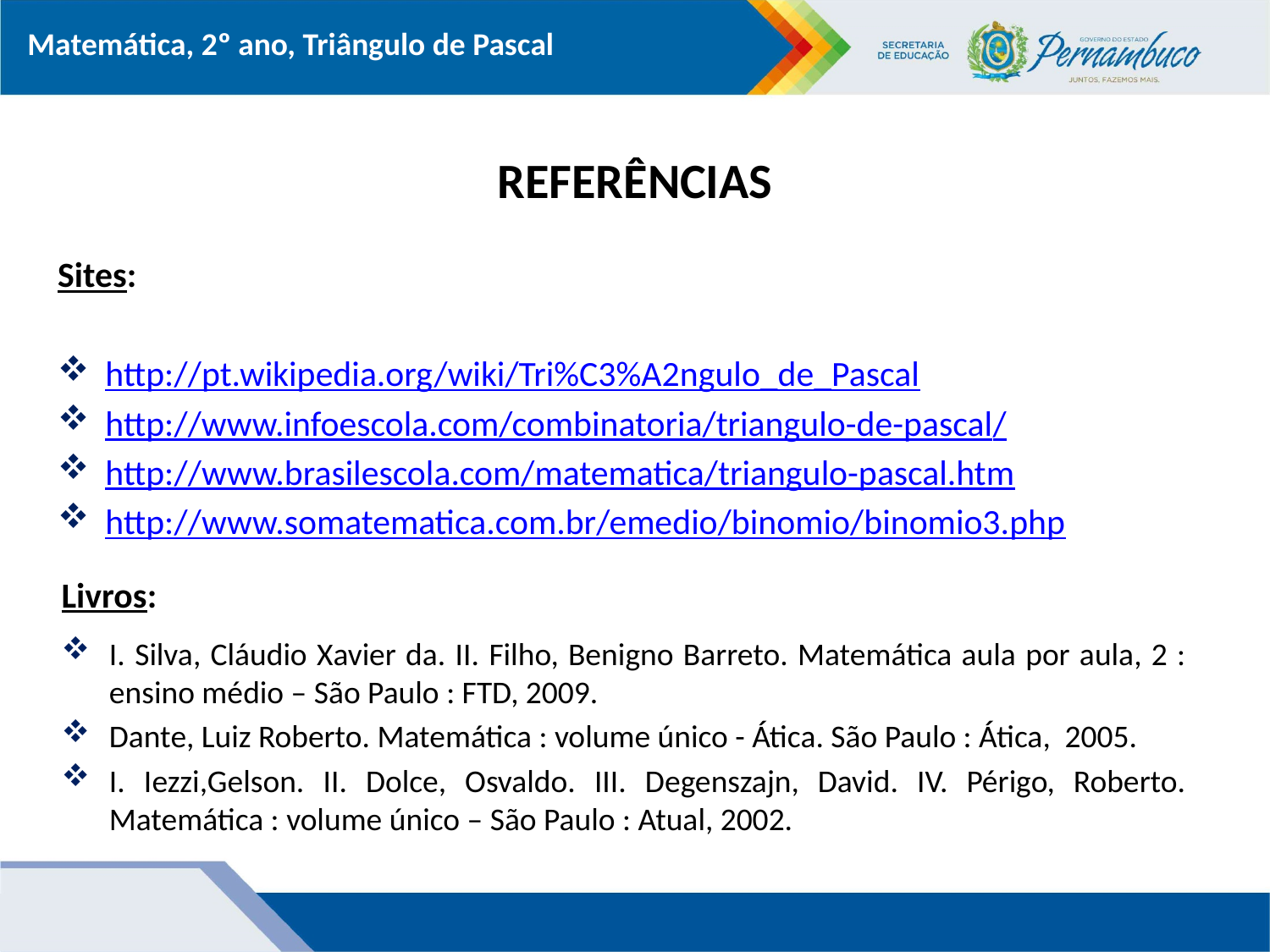

# REFERÊNCIAS
Sites:

http://pt.wikipedia.org/wiki/Tri%C3%A2ngulo_de_Pascal
http://www.infoescola.com/combinatoria/triangulo-de-pascal/
http://www.brasilescola.com/matematica/triangulo-pascal.htm
http://www.somatematica.com.br/emedio/binomio/binomio3.php

Livros:

I. Silva, Cláudio Xavier da. II. Filho, Benigno Barreto. Matemática aula por aula, 2 : ensino médio – São Paulo : FTD, 2009.
Dante, Luiz Roberto. Matemática : volume único - Ática. São Paulo : Ática,  2005.
I. Iezzi,Gelson. II. Dolce, Osvaldo. III. Degenszajn, David. IV. Périgo, Roberto. Matemática : volume único – São Paulo : Atual, 2002.